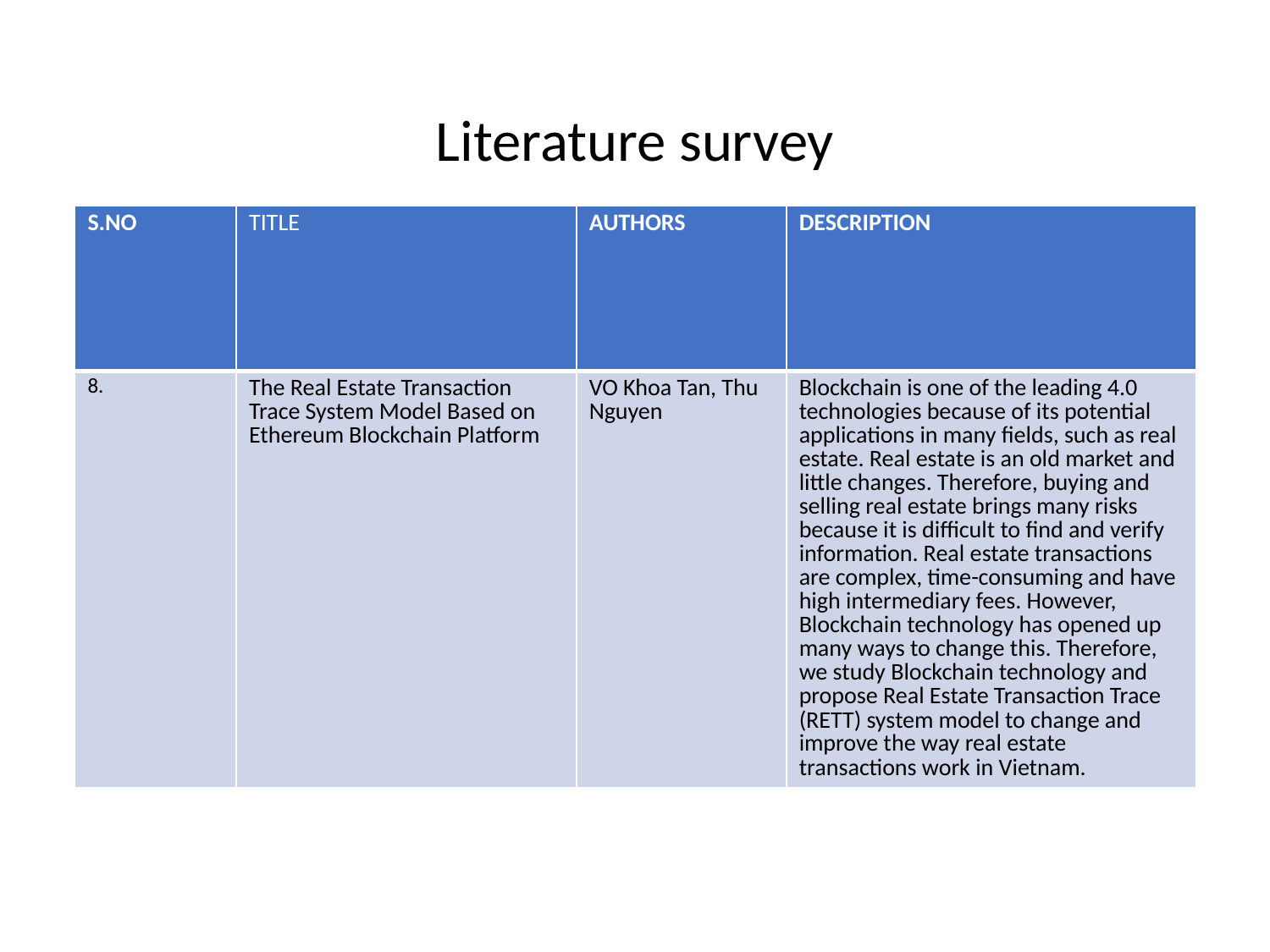

# Literature survey
| S.NO | TITLE | AUTHORS | DESCRIPTION |
| --- | --- | --- | --- |
| 8. | The Real Estate Transaction Trace System Model Based on Ethereum Blockchain Platform | VO Khoa Tan, Thu Nguyen | Blockchain is one of the leading 4.0 technologies because of its potential applications in many fields, such as real estate. Real estate is an old market and little changes. Therefore, buying and selling real estate brings many risks because it is difficult to find and verify information. Real estate transactions are complex, time-consuming and have high intermediary fees. However, Blockchain technology has opened up many ways to change this. Therefore, we study Blockchain technology and propose Real Estate Transaction Trace (RETT) system model to change and improve the way real estate transactions work in Vietnam. |